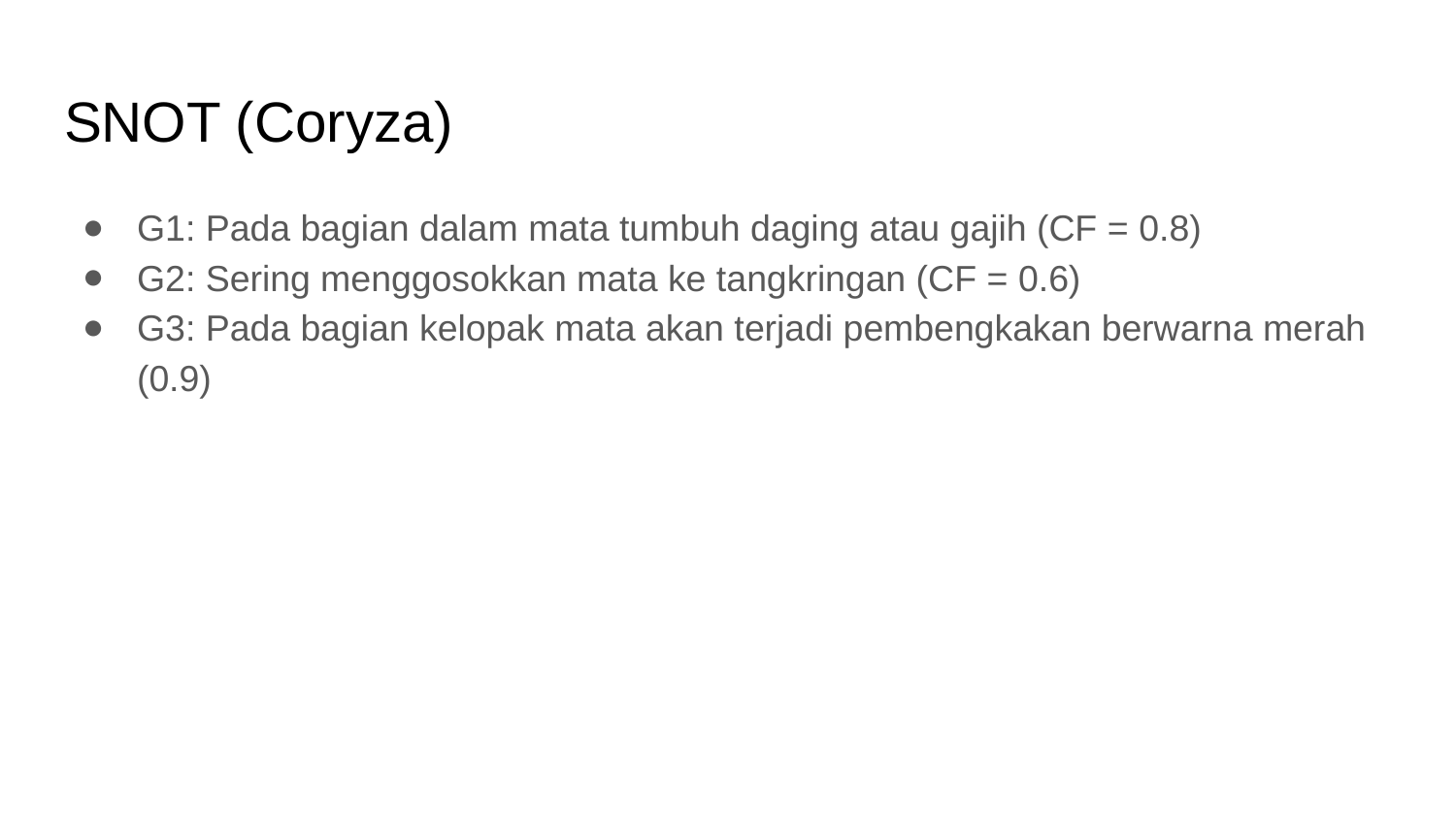

# SNOT (Coryza)
G1: Pada bagian dalam mata tumbuh daging atau gajih (CF = 0.8)
G2: Sering menggosokkan mata ke tangkringan (CF = 0.6)
G3: Pada bagian kelopak mata akan terjadi pembengkakan berwarna merah (0.9)